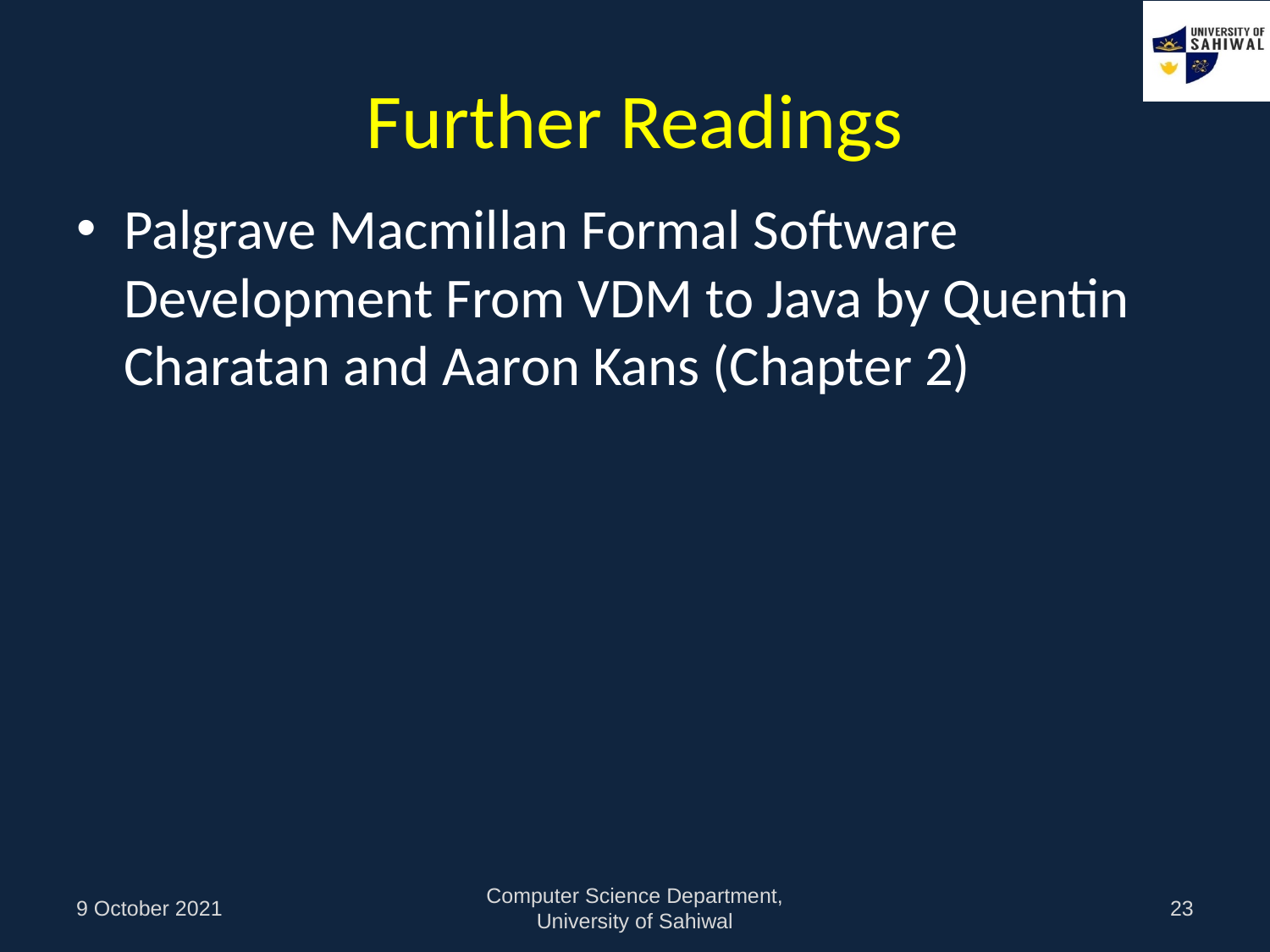

# Further Readings
Palgrave Macmillan Formal Software Development From VDM to Java by Quentin Charatan and Aaron Kans (Chapter 2)
9 October 2021
Computer Science Department, University of Sahiwal
23